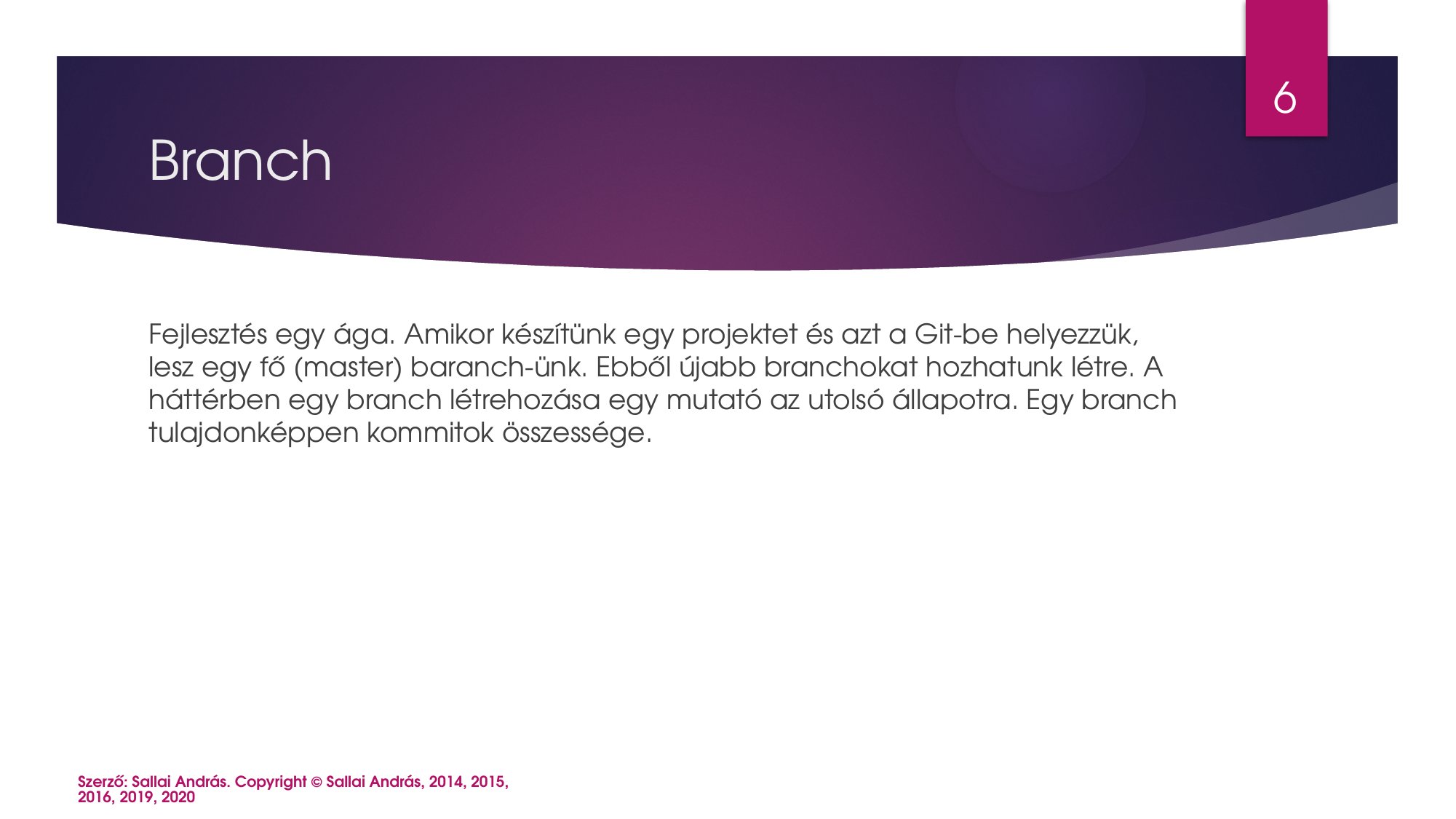

6
# Branch
Fejlesztés egy ága. Amikor készítünk egy projektet és azt a Git-be helyezzük, lesz egy fő (master) baranch-ünk. Ebből újabb branchokat hozhatunk létre. A háttérben egy branch létrehozása egy mutató az utolsó állapotra. Egy branch tulajdonképpen kommitok összessége.
Szerző: Sallai András. Copyright © Sallai András, 2014, 2015, 2016, 2019, 2020